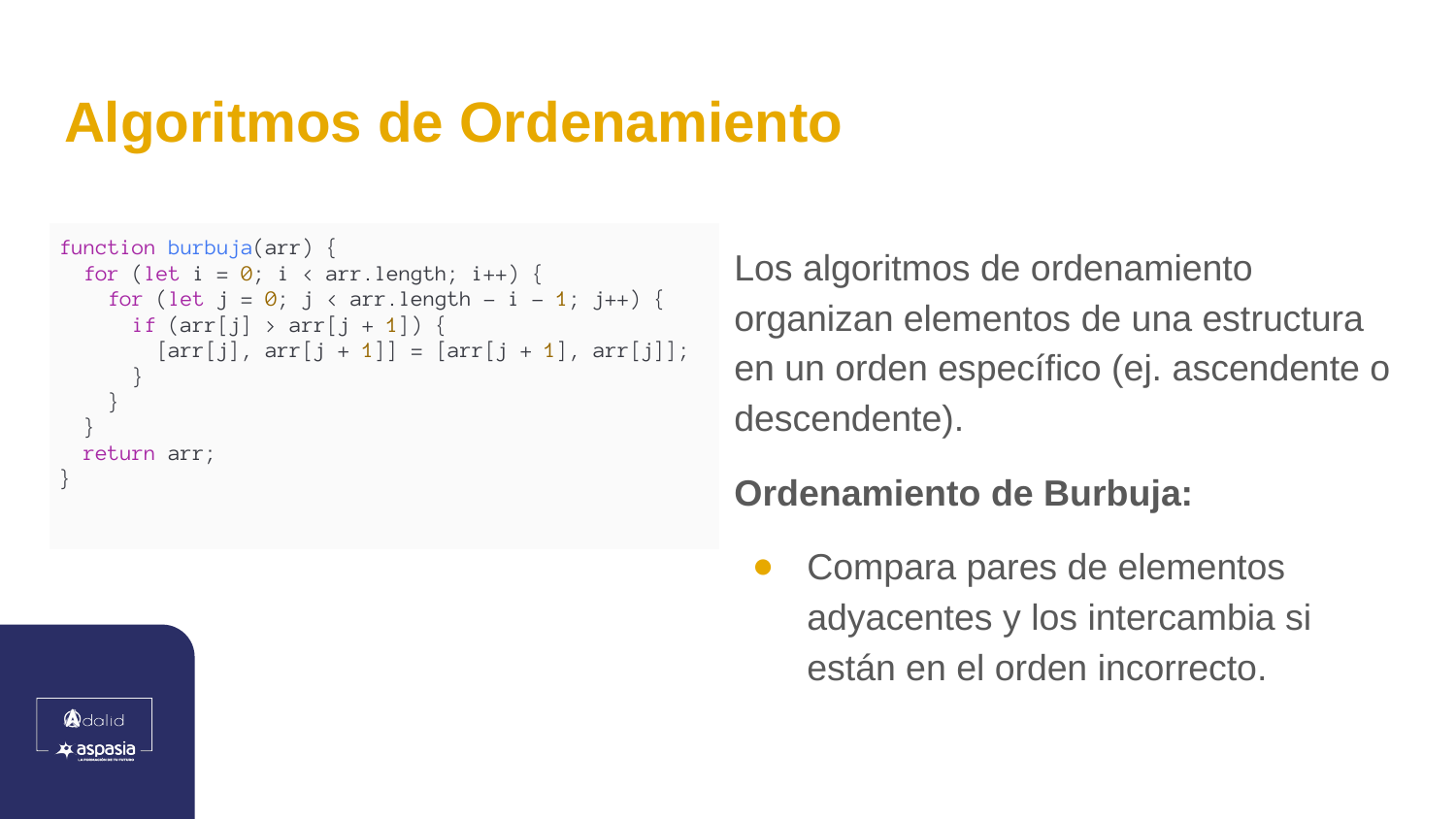

# Algoritmos de Ordenamiento
| function burbuja(arr) { for (let i = 0; i < arr.length; i++) { for (let j = 0; j < arr.length - i - 1; j++) { if (arr[j] > arr[j + 1]) { [arr[j], arr[j + 1]] = [arr[j + 1], arr[j]]; } } } return arr; } |
| --- |
Los algoritmos de ordenamiento organizan elementos de una estructura en un orden específico (ej. ascendente o descendente).
Ordenamiento de Burbuja:
Compara pares de elementos adyacentes y los intercambia si están en el orden incorrecto.